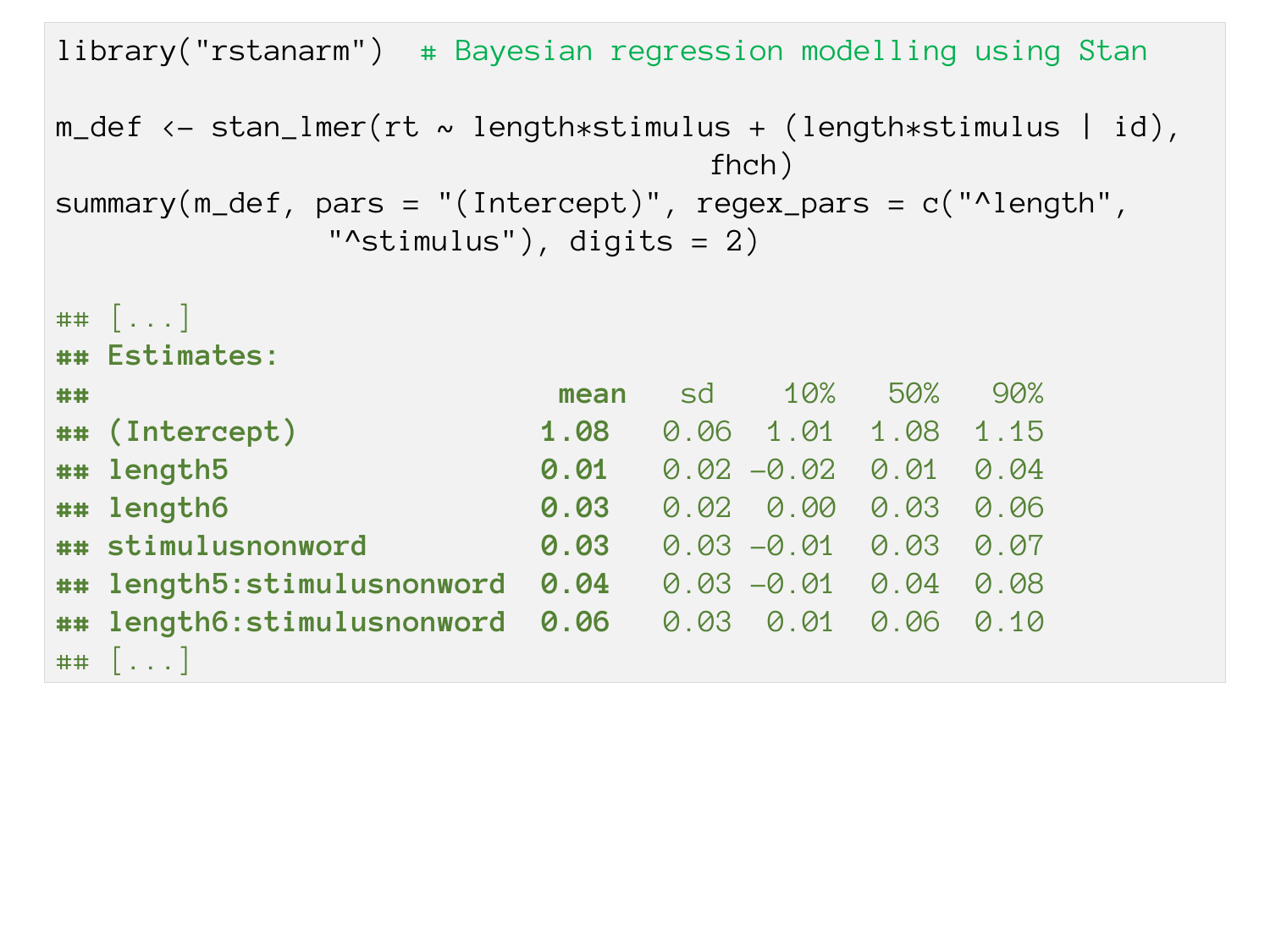

library("rstanarm")  # Bayesian regression modelling using Stan

m_def <- stan_lmer(rt ~ length*stimulus + (length*stimulus | id),
					 fhch)
summary(m_def, pars = "(Intercept)", regex_pars = c("^length",
		 "^stimulus"), digits = 2)

## [...]
## Estimates:
##                           mean   sd    10%   50%   90%
## (Intercept)              1.08   0.06  1.01  1.08  1.15
## length5                  0.01   0.02 -0.02  0.01  0.04
## length6                  0.03   0.02  0.00  0.03  0.06
## stimulusnonword          0.03   0.03 -0.01  0.03  0.07
## length5:stimulusnonword  0.04   0.03 -0.01  0.04  0.08
## length6:stimulusnonword  0.06   0.03  0.01  0.06  0.10
## [...]